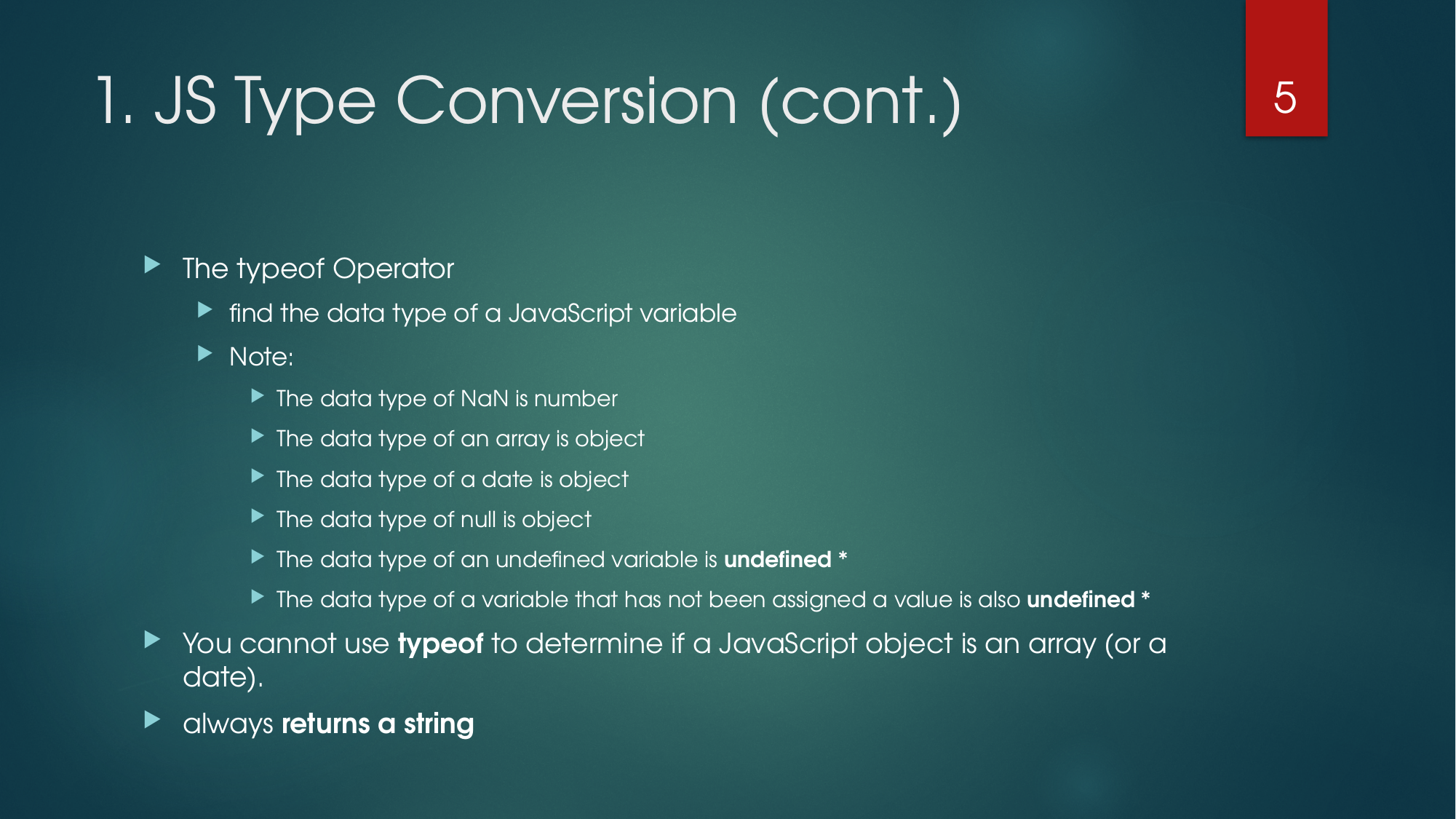

5
# 1. JS Type Conversion (cont.)
The typeof Operator
find the data type of a JavaScript variable
Note:
The data type of NaN is number
The data type of an array is object
The data type of a date is object
The data type of null is object
The data type of an undefined variable is undefined *
The data type of a variable that has not been assigned a value is also undefined *
You cannot use typeof to determine if a JavaScript object is an array (or a date).
always returns a string